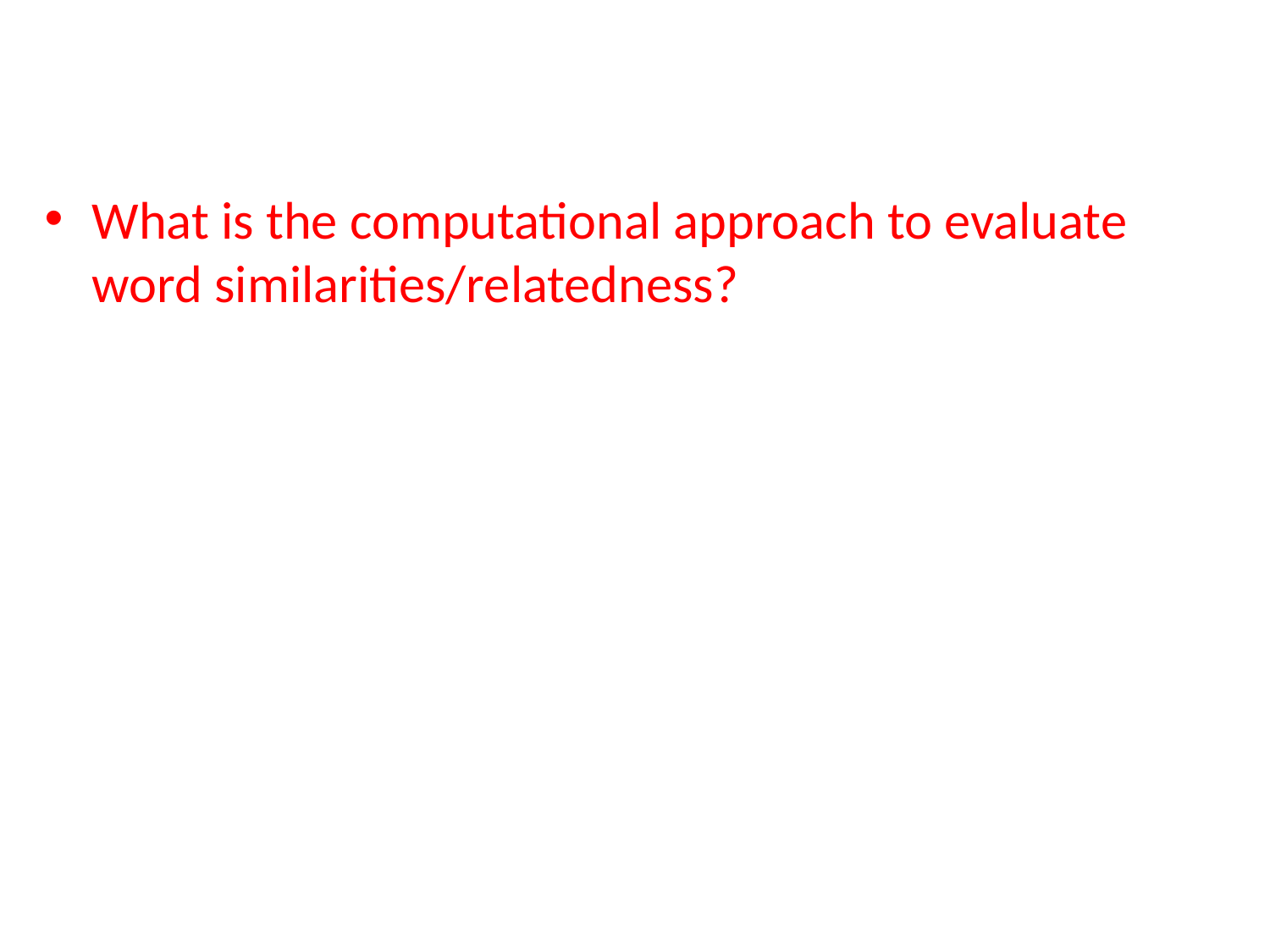

#
What is the computational approach to evaluate word similarities/relatedness?